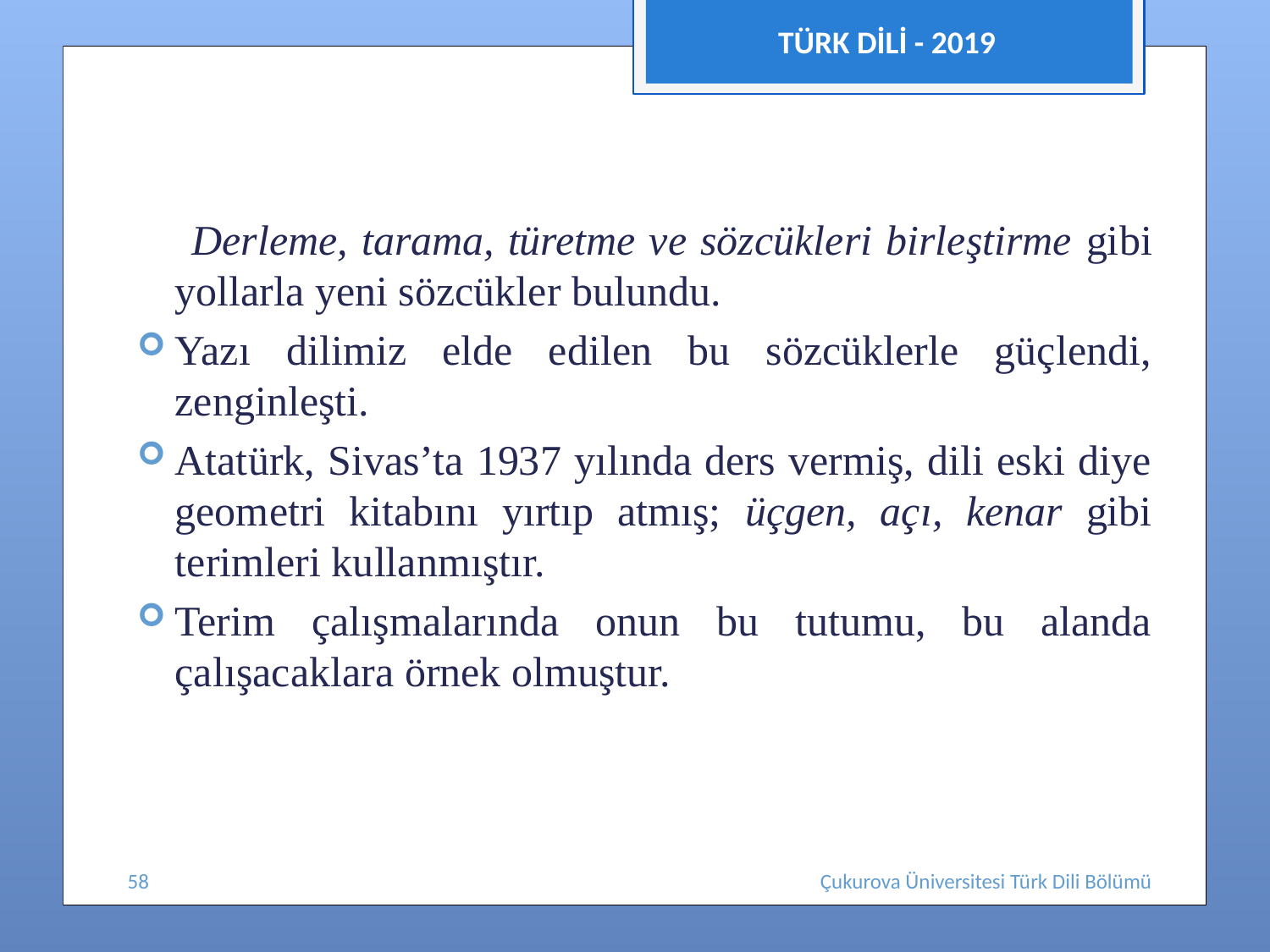

TÜRK DİLİ - 2019
#
    Derleme, tarama, türetme ve sözcükleri birleştirme gibi yollarla yeni sözcükler bulundu.
Yazı dilimiz elde edilen bu sözcüklerle güçlendi, zenginleşti.
Atatürk, Sivas’ta 1937 yılında ders vermiş, dili eski diye geometri kitabını yırtıp atmış; üçgen, açı, kenar gibi terimleri kullanmıştır.
Terim çalışmalarında onun bu tutumu, bu alanda çalışacaklara örnek olmuştur.
58
Çukurova Üniversitesi Türk Dili Bölümü